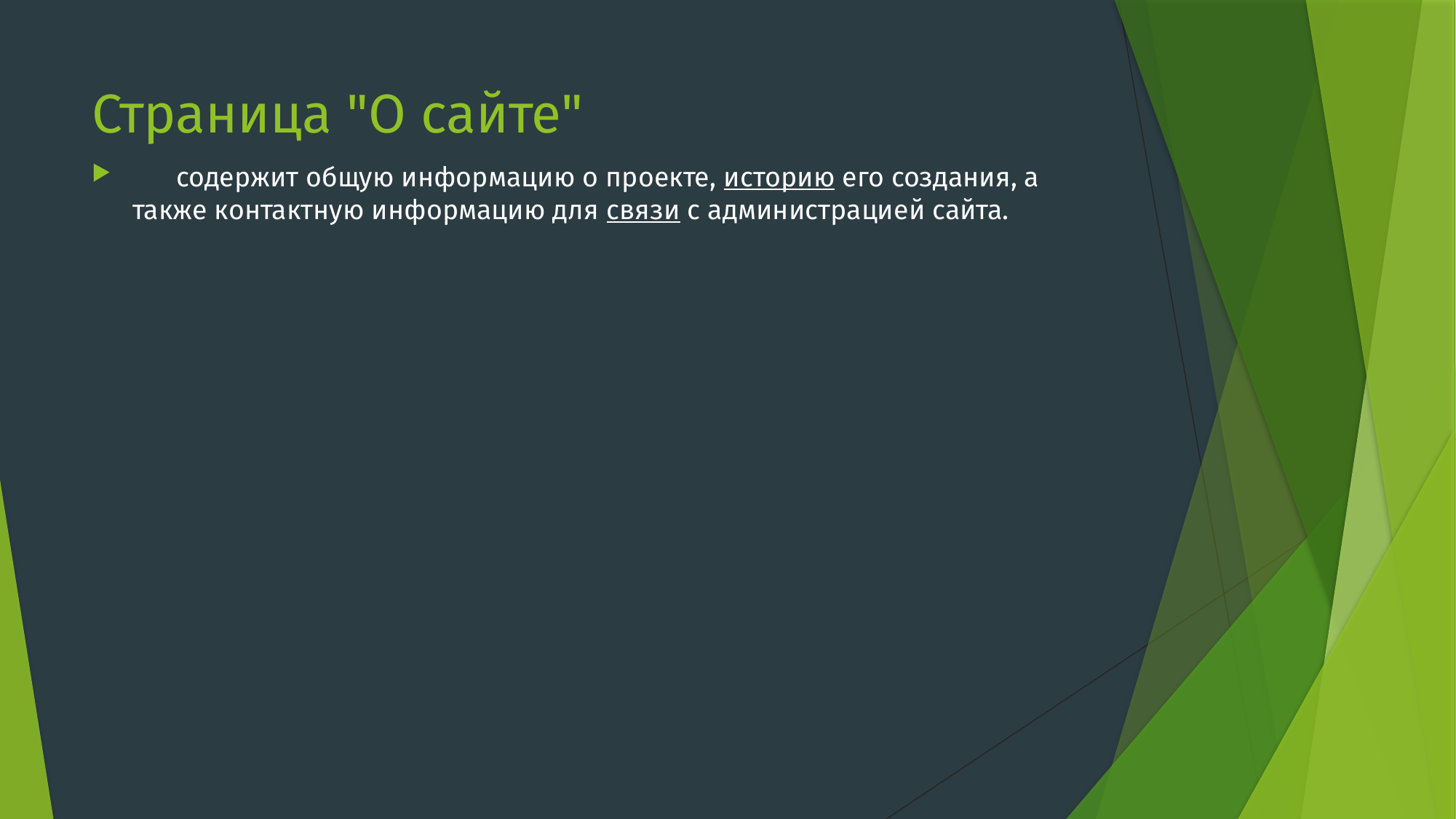

# Страница "О сайте"
      содержит общую информацию о проекте, историю его создания, а также контактную информацию для связи с администрацией сайта.